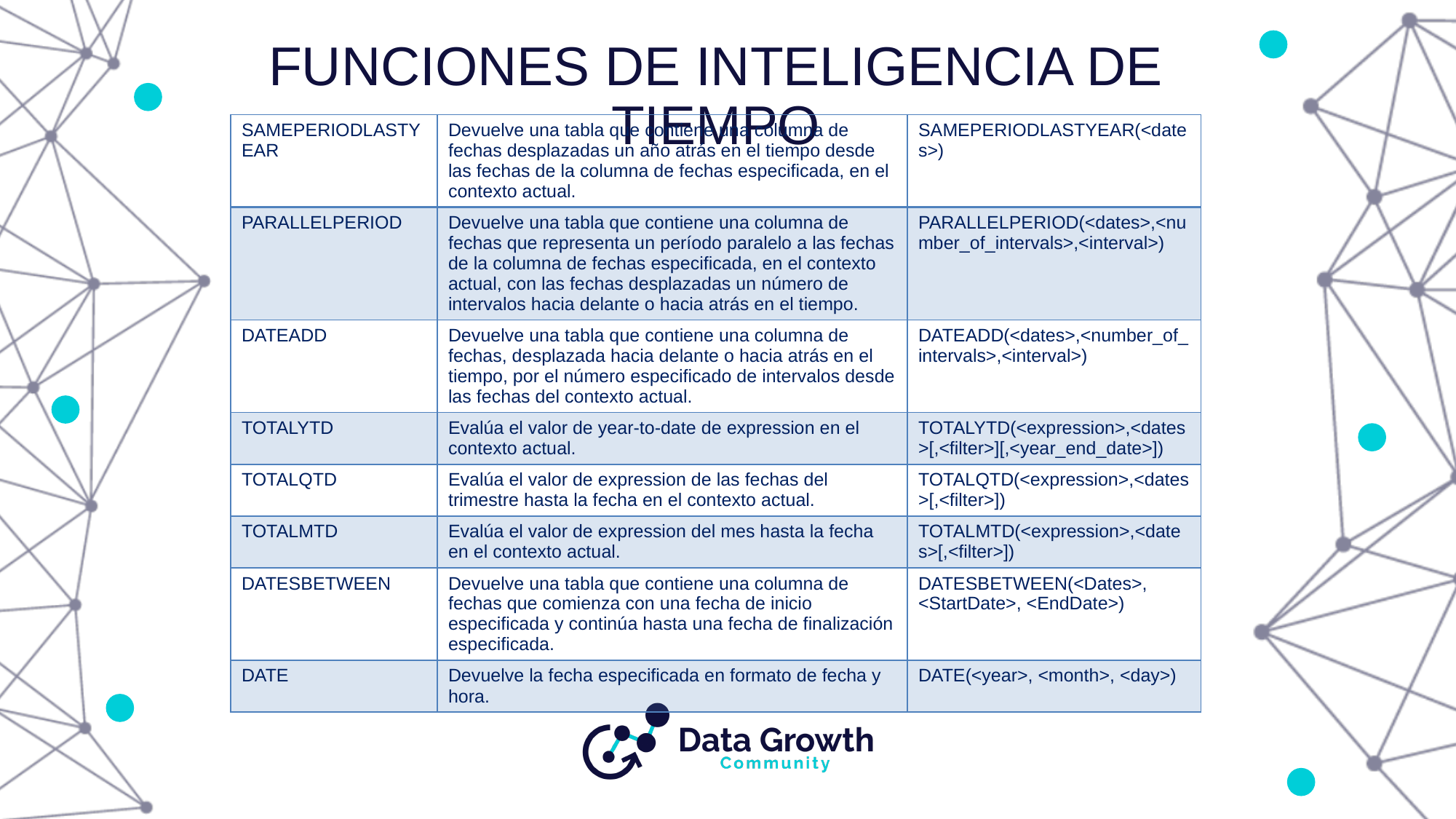

# FUNCIONES DE INTELIGENCIA DE TIEMPO
| SAMEPERIODLASTYEAR | Devuelve una tabla que contiene una columna de fechas desplazadas un año atrás en el tiempo desde las fechas de la columna de fechas especificada, en el contexto actual. | SAMEPERIODLASTYEAR(<dates>) |
| --- | --- | --- |
| PARALLELPERIOD | Devuelve una tabla que contiene una columna de fechas que representa un período paralelo a las fechas de la columna de fechas especificada, en el contexto actual, con las fechas desplazadas un número de intervalos hacia delante o hacia atrás en el tiempo. | PARALLELPERIOD(<dates>,<number\_of\_intervals>,<interval>) |
| DATEADD | Devuelve una tabla que contiene una columna de fechas, desplazada hacia delante o hacia atrás en el tiempo, por el número especificado de intervalos desde las fechas del contexto actual. | DATEADD(<dates>,<number\_of\_intervals>,<interval>) |
| TOTALYTD | Evalúa el valor de year-to-date de expression en el contexto actual. | TOTALYTD(<expression>,<dates>[,<filter>][,<year\_end\_date>]) |
| TOTALQTD | Evalúa el valor de expression de las fechas del trimestre hasta la fecha en el contexto actual. | TOTALQTD(<expression>,<dates>[,<filter>]) |
| TOTALMTD | Evalúa el valor de expression del mes hasta la fecha en el contexto actual. | TOTALMTD(<expression>,<dates>[,<filter>]) |
| DATESBETWEEN | Devuelve una tabla que contiene una columna de fechas que comienza con una fecha de inicio especificada y continúa hasta una fecha de finalización especificada. | DATESBETWEEN(<Dates>, <StartDate>, <EndDate>) |
| DATE | Devuelve la fecha especificada en formato de fecha y hora. | DATE(<year>, <month>, <day>) |